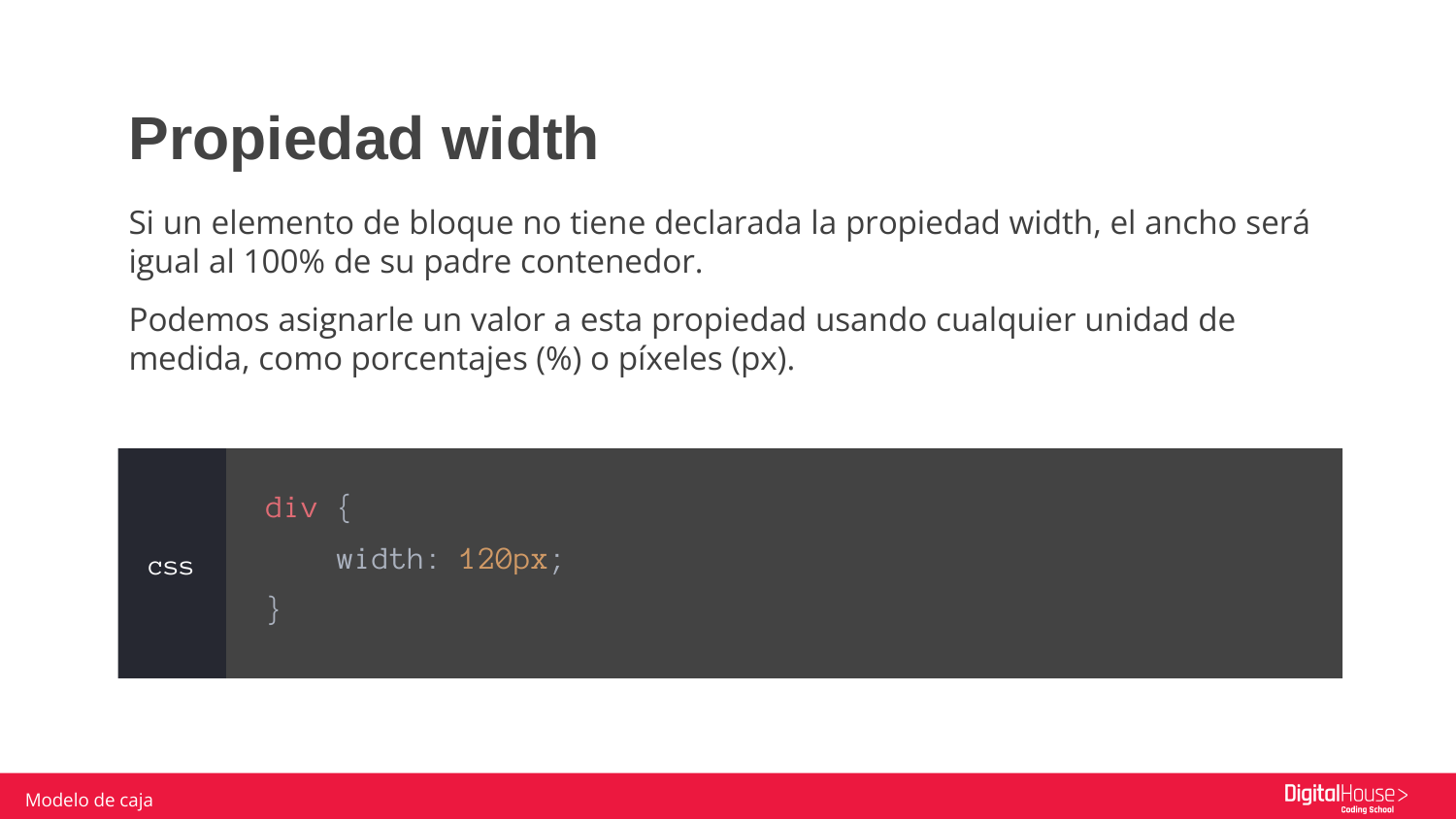

Propiedad width
Si un elemento de bloque no tiene declarada la propiedad width, el ancho será igual al 100% de su padre contenedor.
Podemos asignarle un valor a esta propiedad usando cualquier unidad de medida, como porcentajes (%) o píxeles (px).
div {
    width: 120px;
}
css